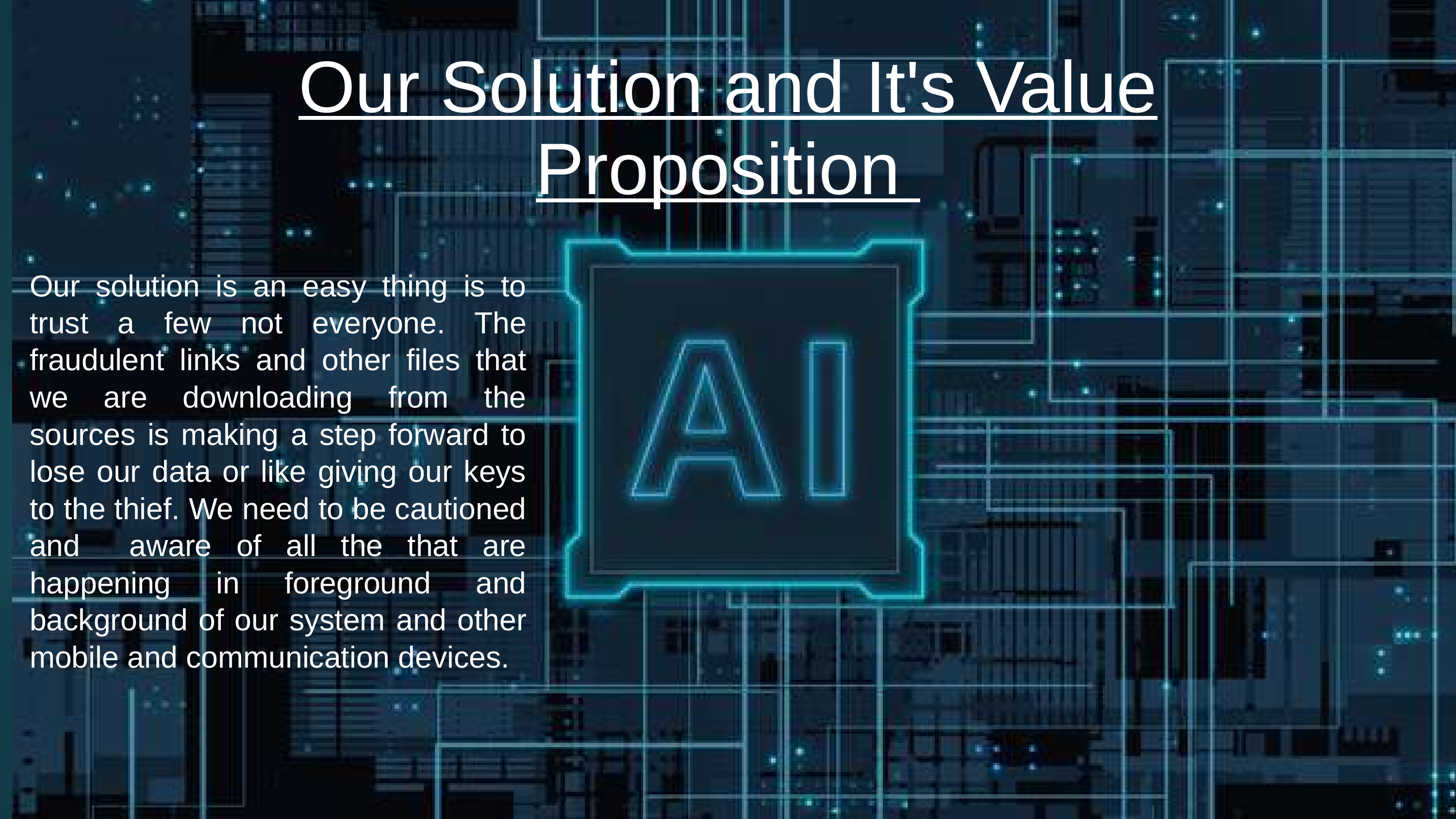

Our Solution and It's Value Proposition
Our solution is an easy thing is to trust a few not everyone. The fraudulent links and other files that we are downloading from the sources is making a step forward to lose our data or like giving our keys to the thief. We need to be cautioned and  aware of all the that are happening in foreground and background of our system and other mobile and communication devices.